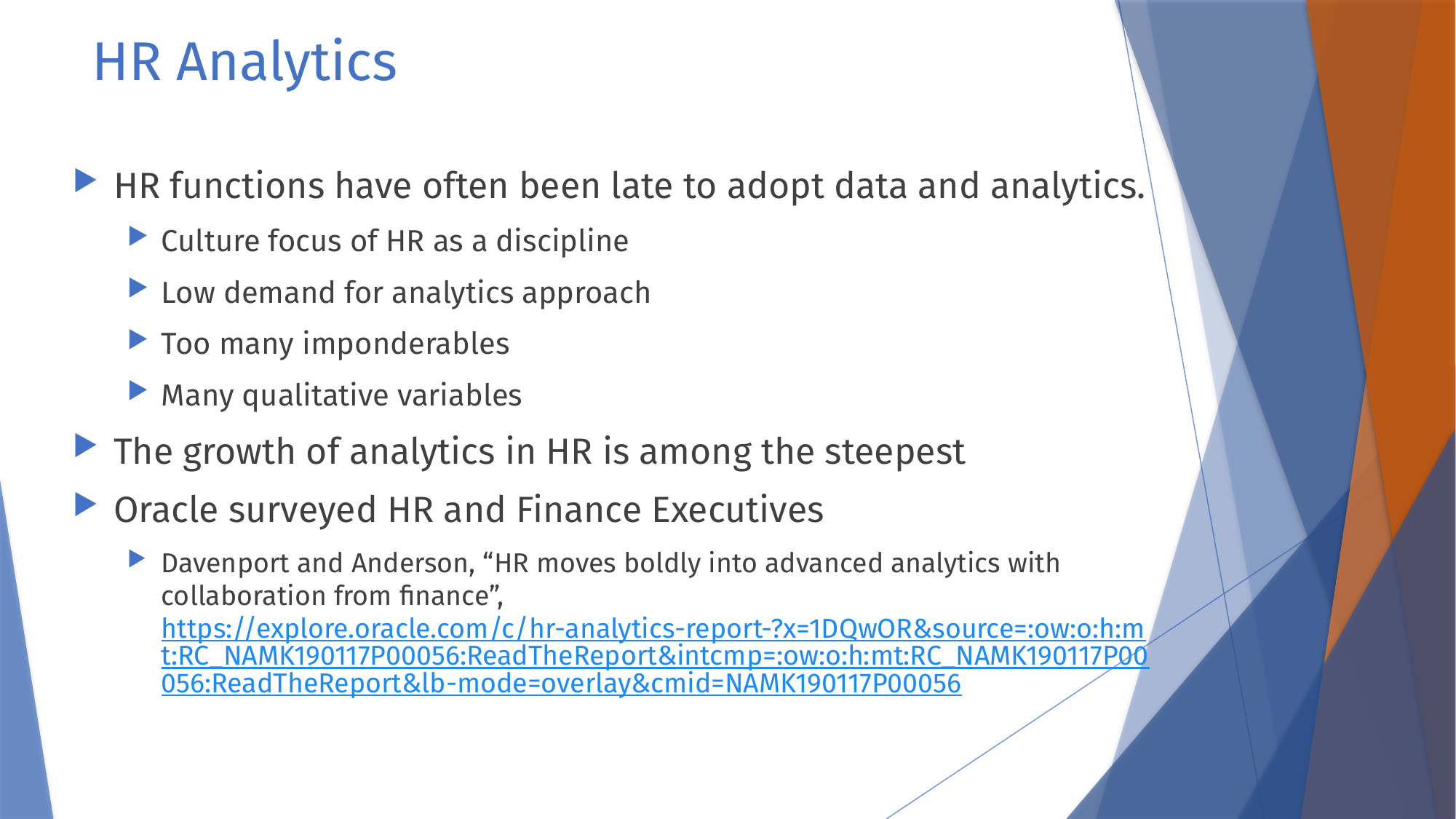

# HR Analytics
HR functions have often been late to adopt data and analytics.
Culture focus of HR as a discipline
Low demand for analytics approach
Too many imponderables
Many qualitative variables
The growth of analytics in HR is among the steepest
Oracle surveyed HR and Finance Executives
Davenport and Anderson, “HR moves boldly into advanced analytics with collaboration from finance”, https://explore.oracle.com/c/hr-analytics-report-?x=1DQwOR&source=:ow:o:h:mt:RC_NAMK190117P00056:ReadTheReport&intcmp=:ow:o:h:mt:RC_NAMK190117P00056:ReadTheReport&lb-mode=overlay&cmid=NAMK190117P00056